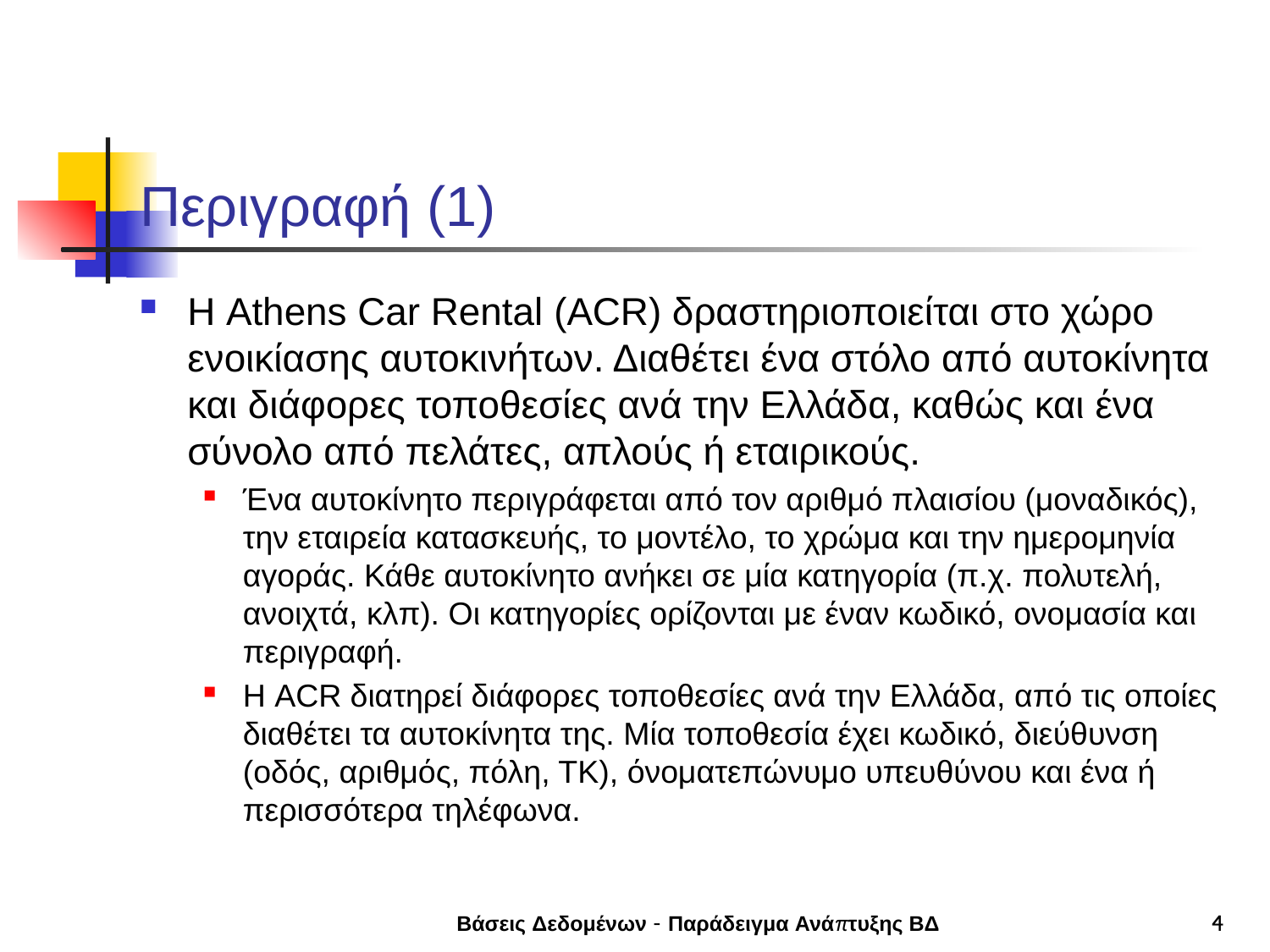

# Περιγραφή (1)
Η Athens Car Rental (ACR) δραστηριοποιείται στο χώρο ενοικίασης αυτοκινήτων. Διαθέτει ένα στόλο από αυτοκίνητα και διάφορες τοποθεσίες ανά την Ελλάδα, καθώς και ένα σύνολο από πελάτες, απλούς ή εταιρικούς.
Ένα αυτοκίνητο περιγράφεται από τον αριθμό πλαισίου (μοναδικός), την εταιρεία κατασκευής, το μοντέλο, το χρώμα και την ημερομηνία αγοράς. Κάθε αυτοκίνητο ανήκει σε μία κατηγορία (π.χ. πολυτελή, ανοιχτά, κλπ). Οι κατηγορίες ορίζονται με έναν κωδικό, ονομασία και περιγραφή.
Η ACR διατηρεί διάφορες τοποθεσίες ανά την Ελλάδα, από τις οποίες διαθέτει τα αυτοκίνητα της. Μία τοποθεσία έχει κωδικό, διεύθυνση (οδός, αριθμός, πόλη, ΤΚ), όνοματεπώνυμο υπευθύνου και ένα ή περισσότερα τηλέφωνα.
Βάσεις Δεδομένων - Παράδειγμα Ανάπτυξης ΒΔ
4